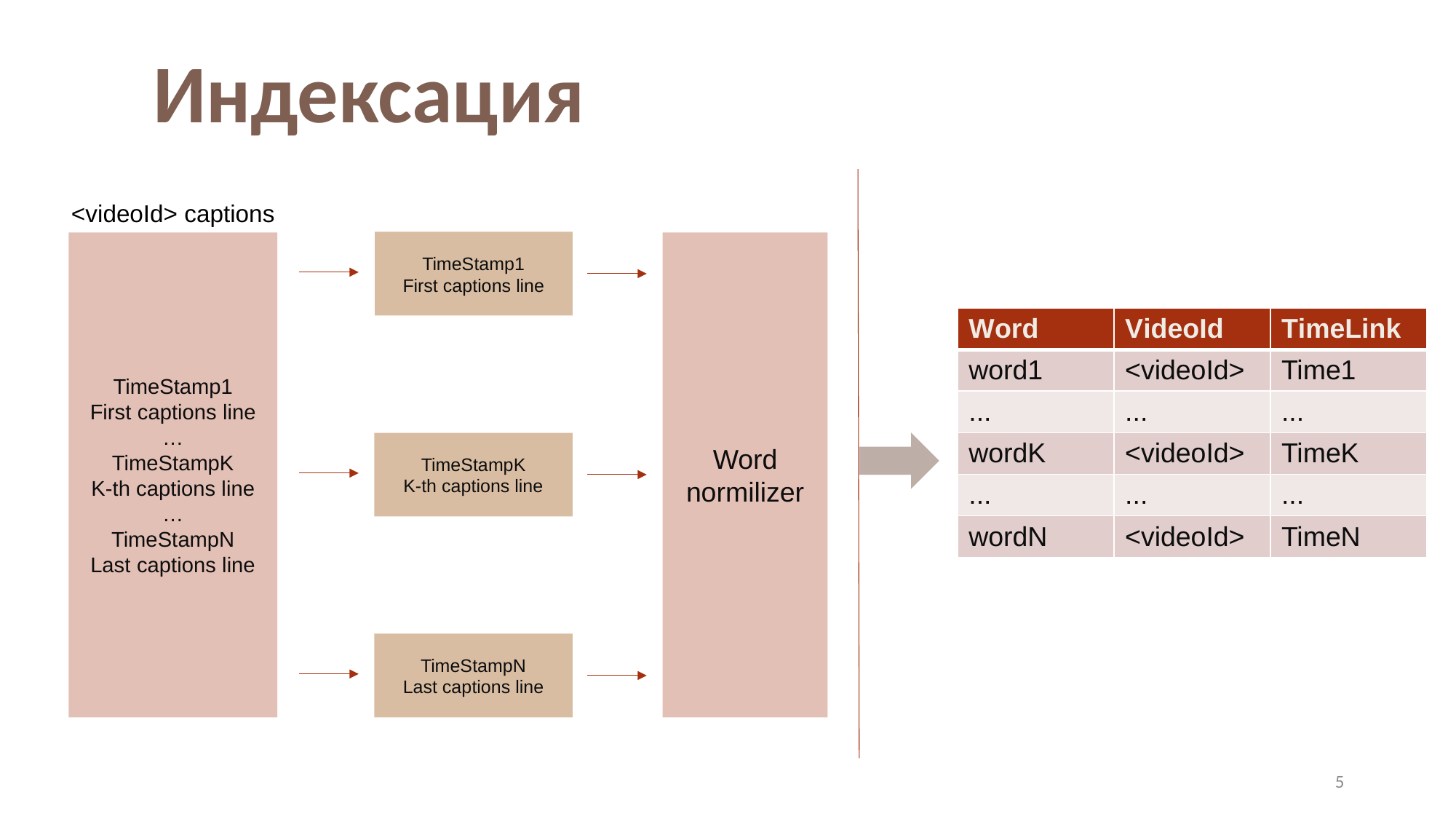

Индексация
<videoId> captions
TimeStamp1
First captions line
TimeStamp1
First captions line
…
TimeStampK
K-th captions line
…
TimeStampN
Last captions line
Word normilizer
| Word | VideoId | TimeLink |
| --- | --- | --- |
| word1 | <videoId> | Time1 |
| ... | ... | ... |
| wordK | <videoId> | TimeK |
| ... | ... | ... |
| wordN | <videoId> | TimeN |
TimeStampK
K-th captions line

TimeStampN
Last captions line
5